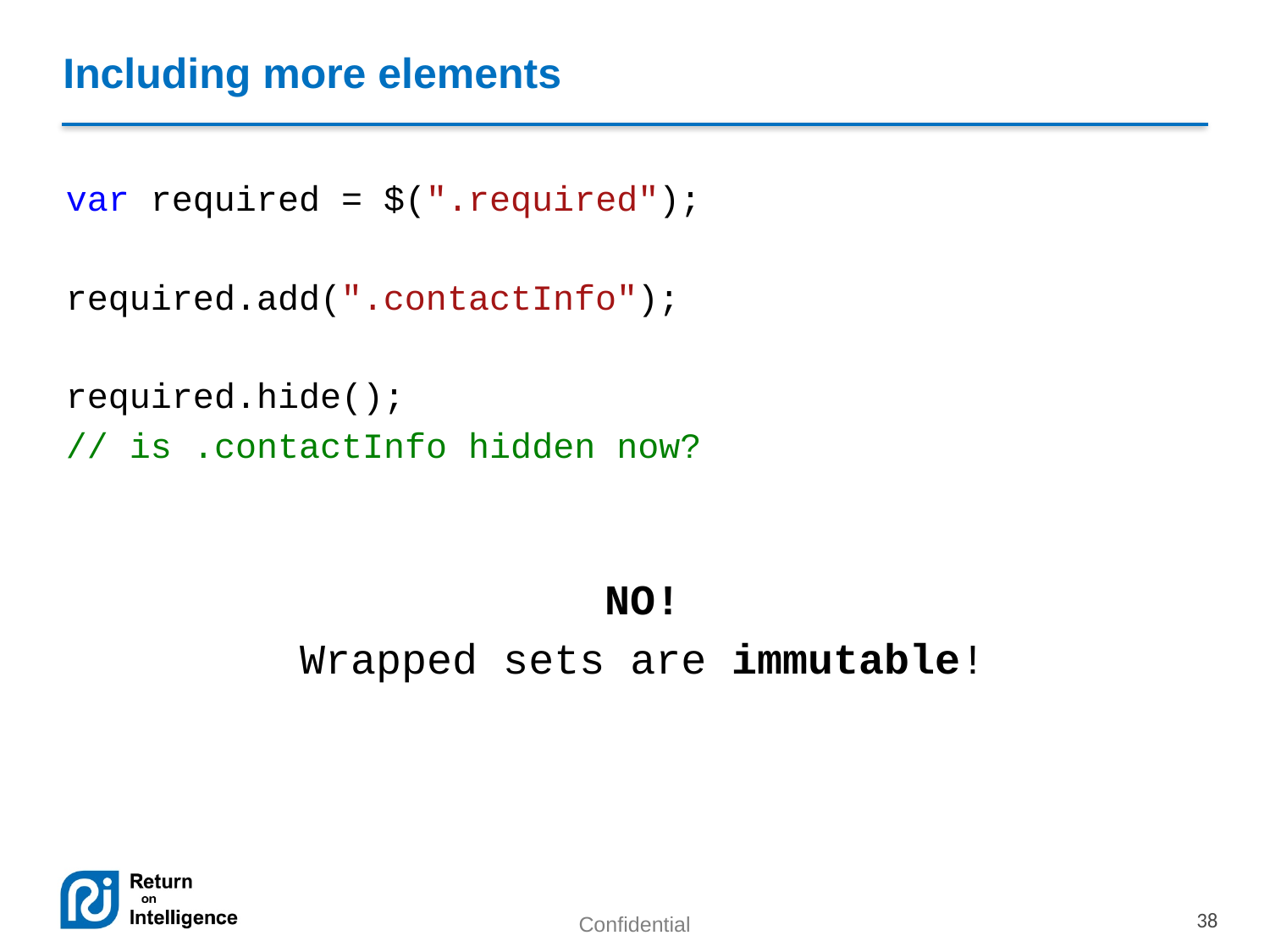

# Including more elements
var required = $(".required");

required.add(".contactInfo");

required.hide();
// is .contactInfo hidden now?

NO!
Wrapped sets are immutable!